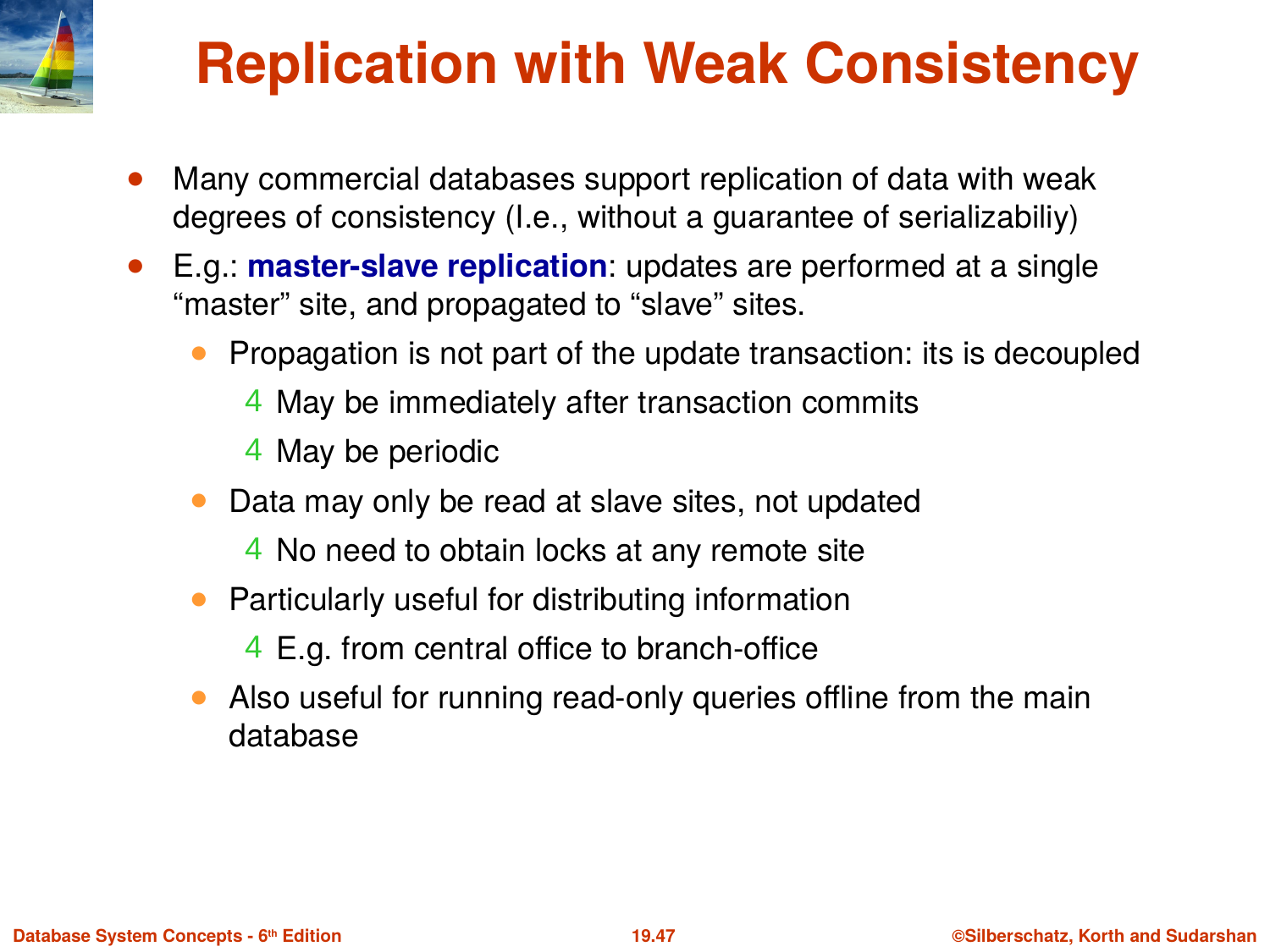

# Replication with Weak Consistency
Many commercial databases support replication of data with weak degrees of consistency (I.e., without a guarantee of serializabiliy)
E.g.: master-slave replication: updates are performed at a single “master” site, and propagated to “slave” sites.
Propagation is not part of the update transaction: its is decoupled
May be immediately after transaction commits
May be periodic
Data may only be read at slave sites, not updated
No need to obtain locks at any remote site
Particularly useful for distributing information
E.g. from central office to branch-office
Also useful for running read-only queries offline from the main database